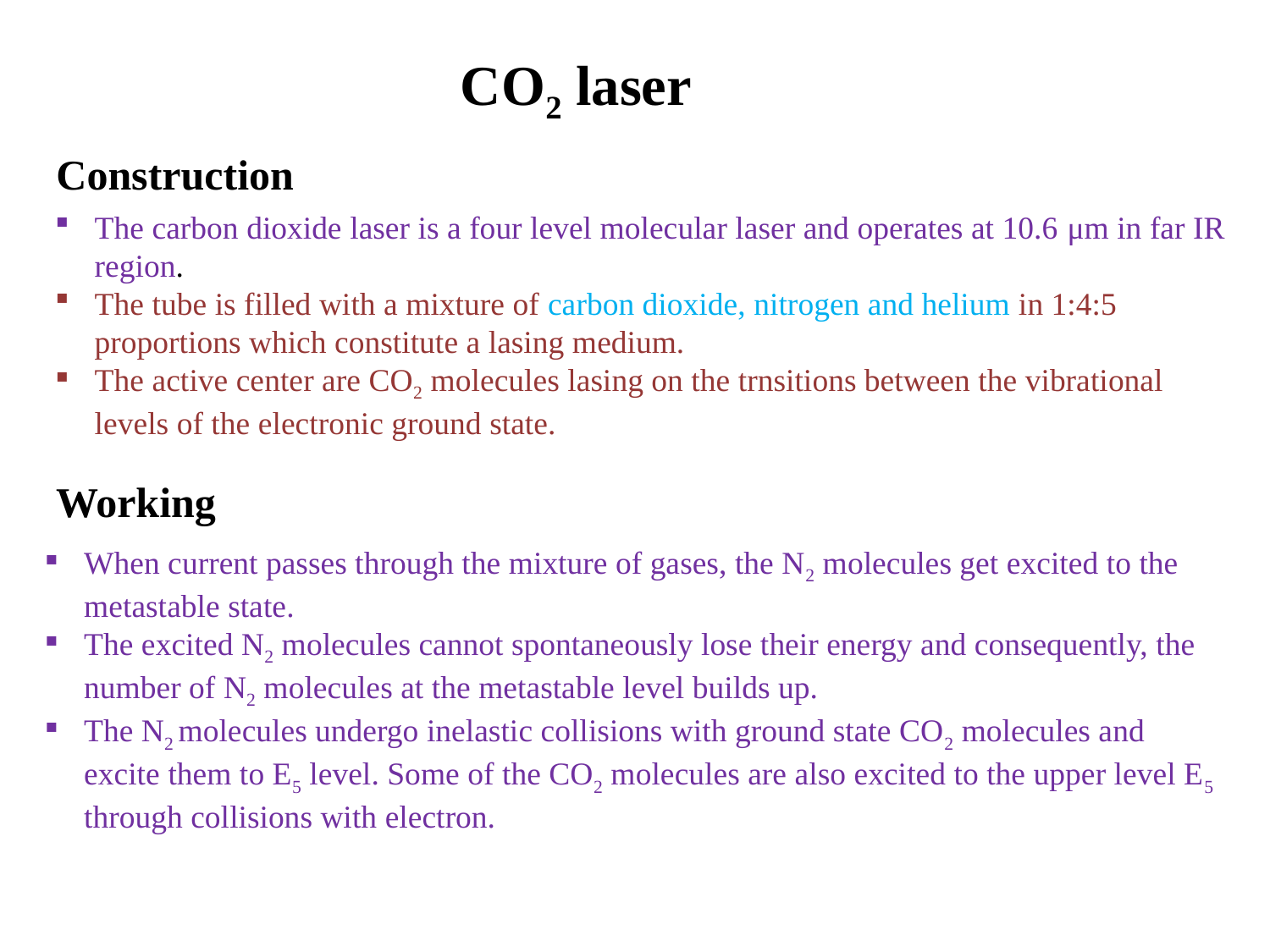

CO2 laser
Construction
The carbon dioxide laser is a four level molecular laser and operates at 10.6 μm in far IR region.
The tube is filled with a mixture of carbon dioxide, nitrogen and helium in 1:4:5 proportions which constitute a lasing medium.
The active center are CO2 molecules lasing on the trnsitions between the vibrational levels of the electronic ground state.

Working
When current passes through the mixture of gases, the N2 molecules get excited to the metastable state.
The excited N2 molecules cannot spontaneously lose their energy and consequently, the number of N2 molecules at the metastable level builds up.
The N2 molecules undergo inelastic collisions with ground state CO2 molecules and excite them to E5 level. Some of the CO2 molecules are also excited to the upper level E5 through collisions with electron.